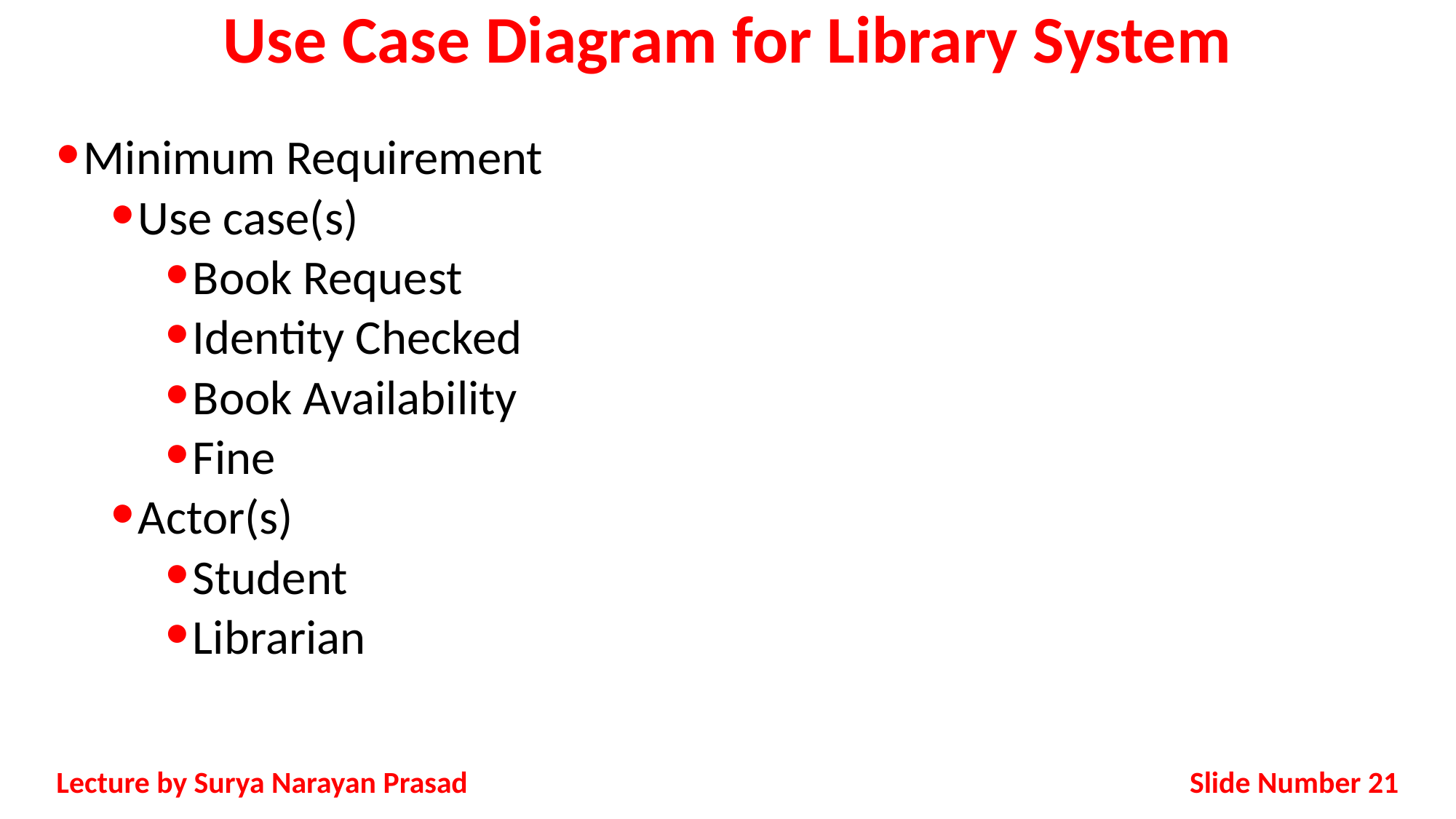

# Use Case Diagram for Library System
Minimum Requirement
Use case(s)
Book Request
Identity Checked
Book Availability
Fine
Actor(s)
Student
Librarian
Slide Number 21
Lecture by Surya Narayan Prasad